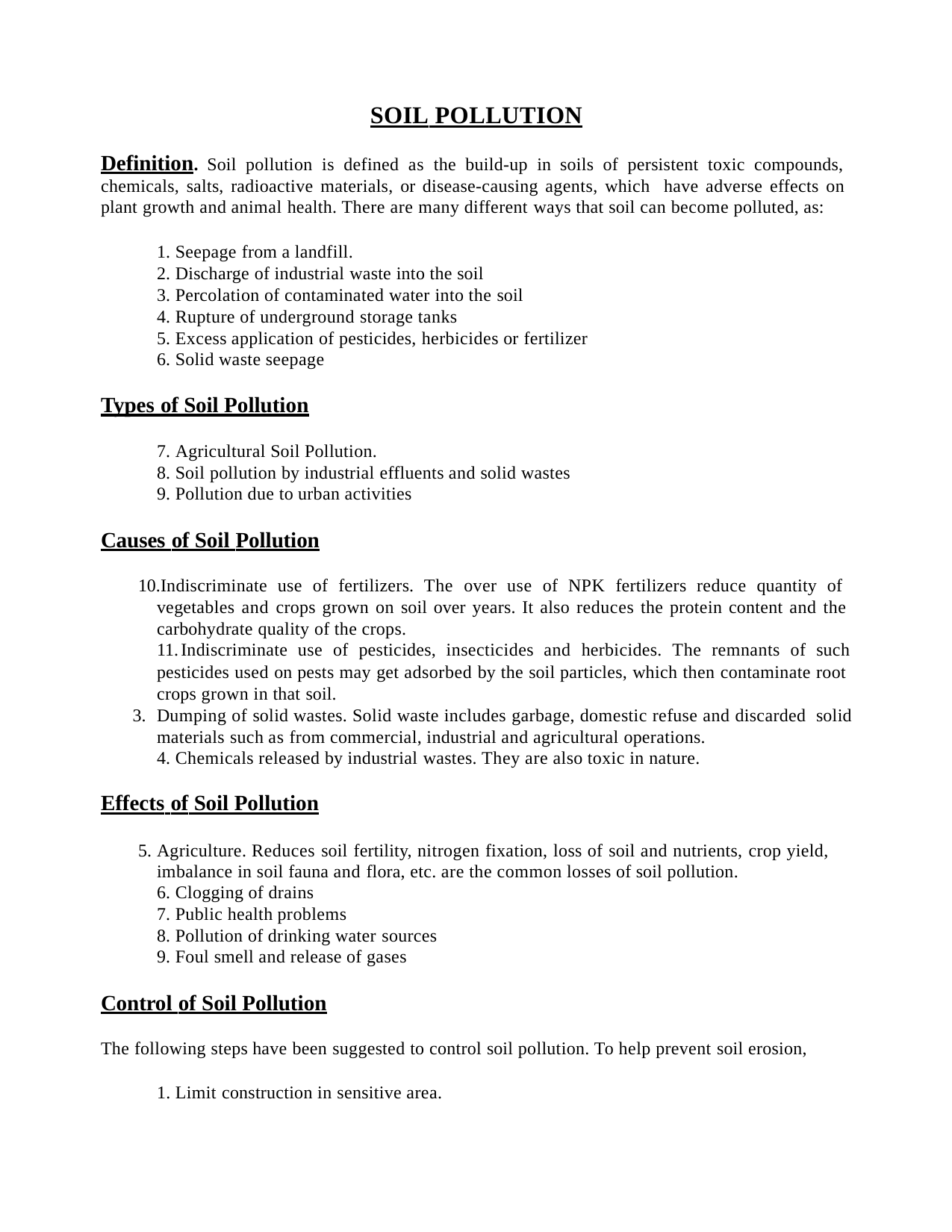

SOIL POLLUTION
Definition. Soil pollution is defined as the build-up in soils of persistent toxic compounds,  chemicals, salts, radioactive materials, or disease-causing agents, which  have adverse effects on  plant growth and animal health. There are many different ways that soil can become polluted, as:

Seepage from a landfill.
Discharge of industrial waste into the soil
Percolation of contaminated water into the soil
Rupture of underground storage tanks
Excess application of pesticides, herbicides or fertilizer
Solid waste seepage

Types of Soil Pollution

Agricultural Soil Pollution.
Soil pollution by industrial effluents and solid wastes
Pollution due to urban activities

Causes of Soil Pollution

Indiscriminate use of fertilizers. The over use of NPK fertilizers reduce quantity of  vegetables and crops grown on soil over years. It also reduces the protein content and the  carbohydrate quality of the crops.
Indiscriminate  use  of  pesticides,  insecticides  and  herbicides.  The  remnants  of  such
pesticides used on pests may get adsorbed by the soil particles, which then contaminate root  crops grown in that soil.
Dumping of solid wastes. Solid waste includes garbage, domestic refuse and discarded  solid materials such as from commercial, industrial and agricultural operations.
Chemicals released by industrial wastes. They are also toxic in nature.

Effects of Soil Pollution

Agriculture. Reduces soil fertility, nitrogen fixation, loss of soil and nutrients, crop yield,  imbalance in soil fauna and flora, etc. are the common losses of soil pollution.
Clogging of drains
Public health problems
Pollution of drinking water sources
Foul smell and release of gases

Control of Soil Pollution

The following steps have been suggested to control soil pollution. To help prevent soil erosion,

1. Limit construction in sensitive area.